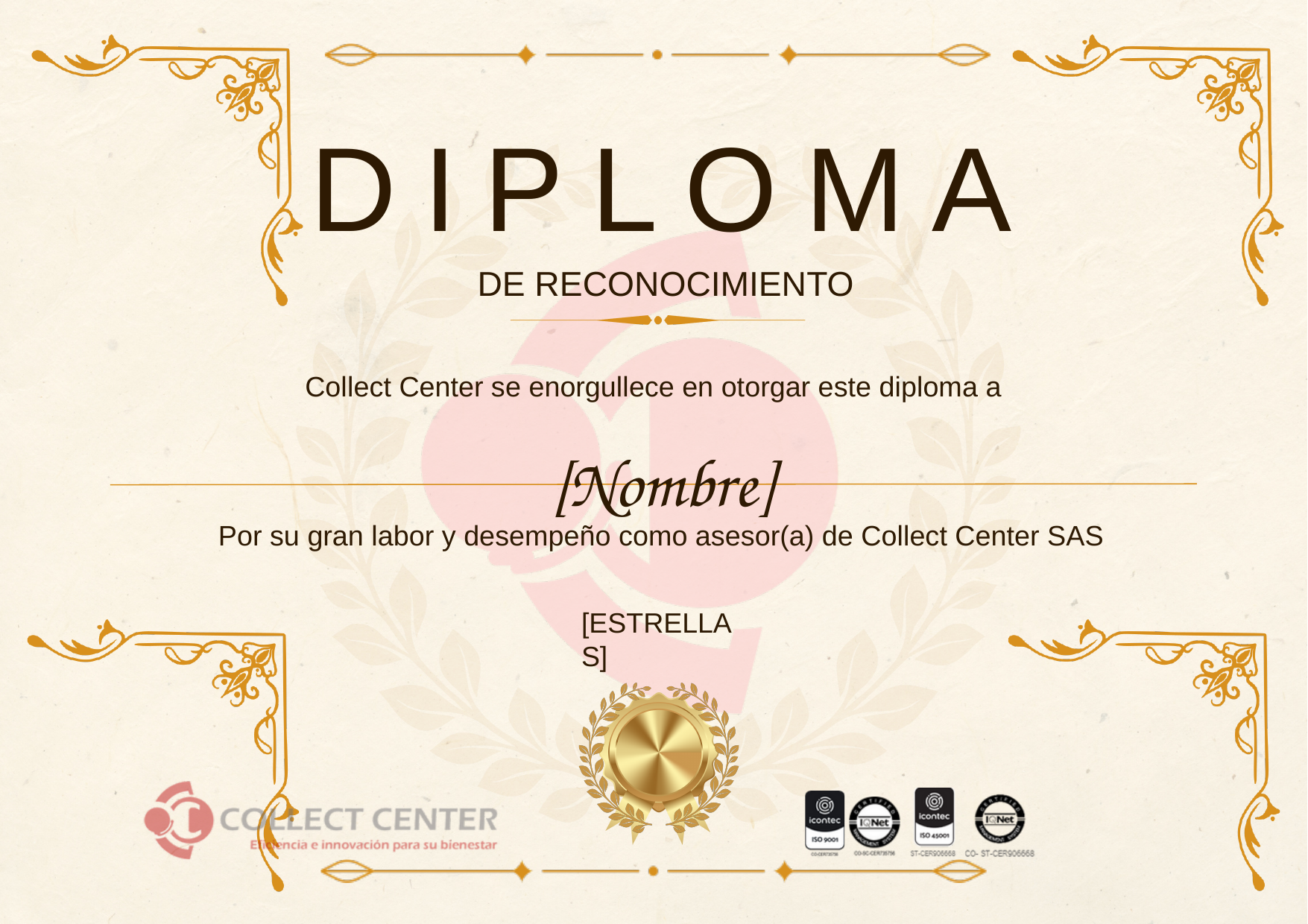

DIPLOMA

DE RECONOCIMIENTO

Collect Center se enorgullece en otorgar este diploma a
[Nombre]

Por su gran labor y desempeño como asesor(a) de Collect Center SAS

[ESTRELLAS]